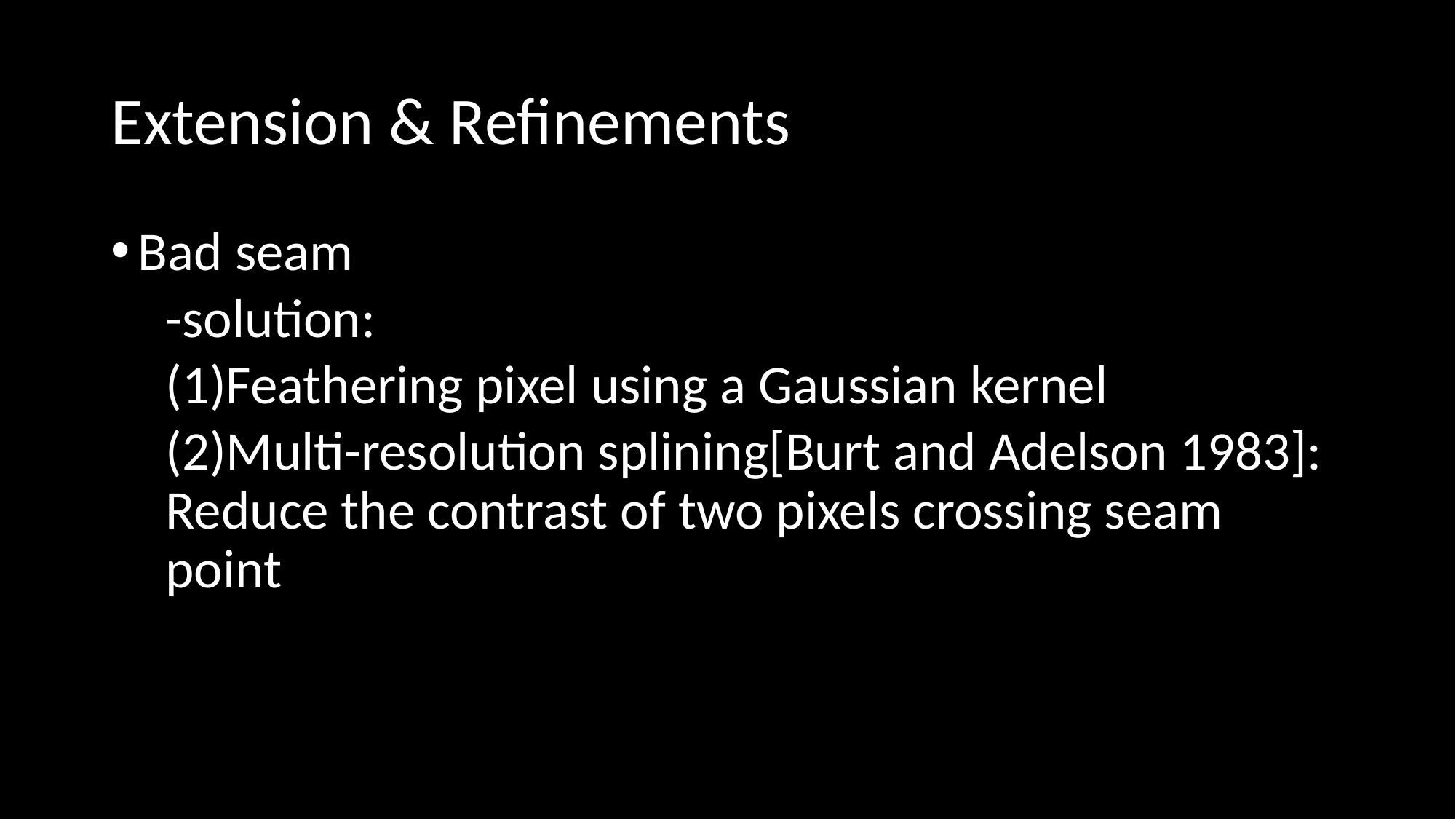

# Extension & Refinements
Bad seam
-solution:
(1)Feathering pixel using a Gaussian kernel
(2)Multi-resolution splining[Burt and Adelson 1983]: Reduce the contrast of two pixels crossing seam point